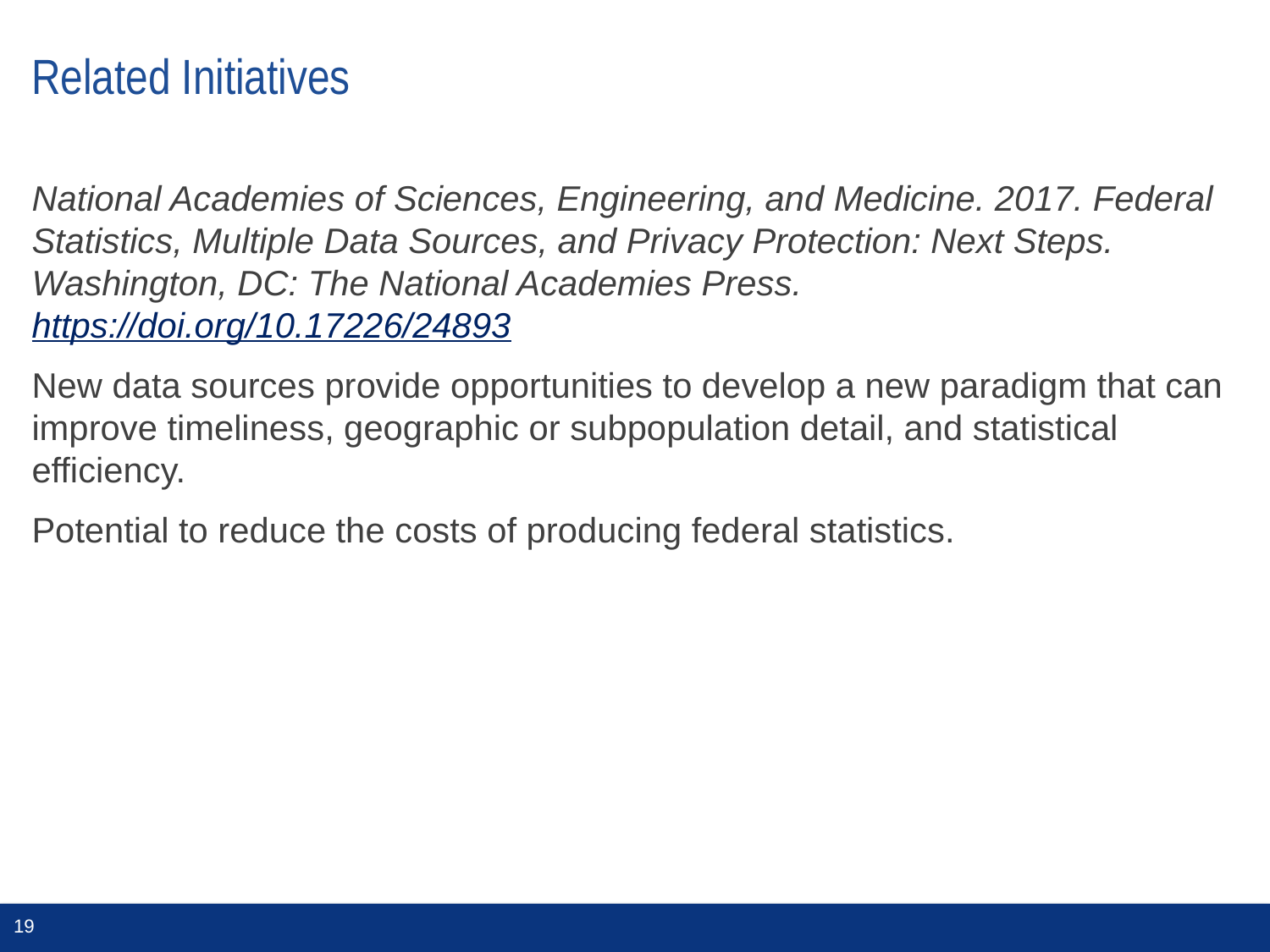

# Related Initiatives
National Academies of Sciences, Engineering, and Medicine. 2017. Federal Statistics, Multiple Data Sources, and Privacy Protection: Next Steps. Washington, DC: The National Academies Press. https://doi.org/10.17226/24893
New data sources provide opportunities to develop a new paradigm that can improve timeliness, geographic or subpopulation detail, and statistical efficiency.
Potential to reduce the costs of producing federal statistics.
19